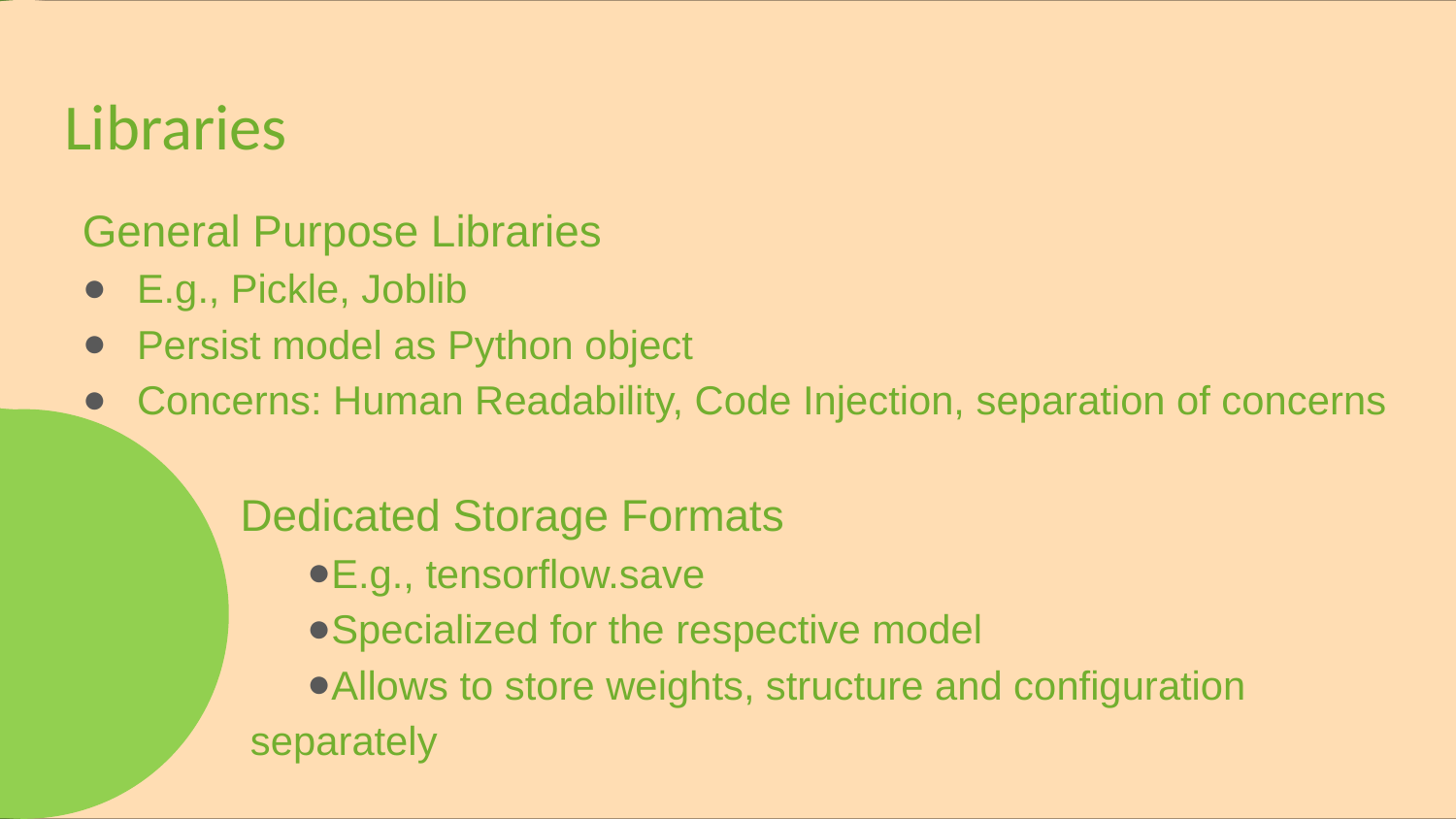

# Libraries
General Purpose Libraries
E.g., Pickle, Joblib
Persist model as Python object
Concerns: Human Readability, Code Injection, separation of concerns

	 Dedicated Storage Formats
E.g., tensorflow.save
Specialized for the respective model
Allows to store weights, structure and configuration separately

Make sure your git is configured to accept large files (see here)